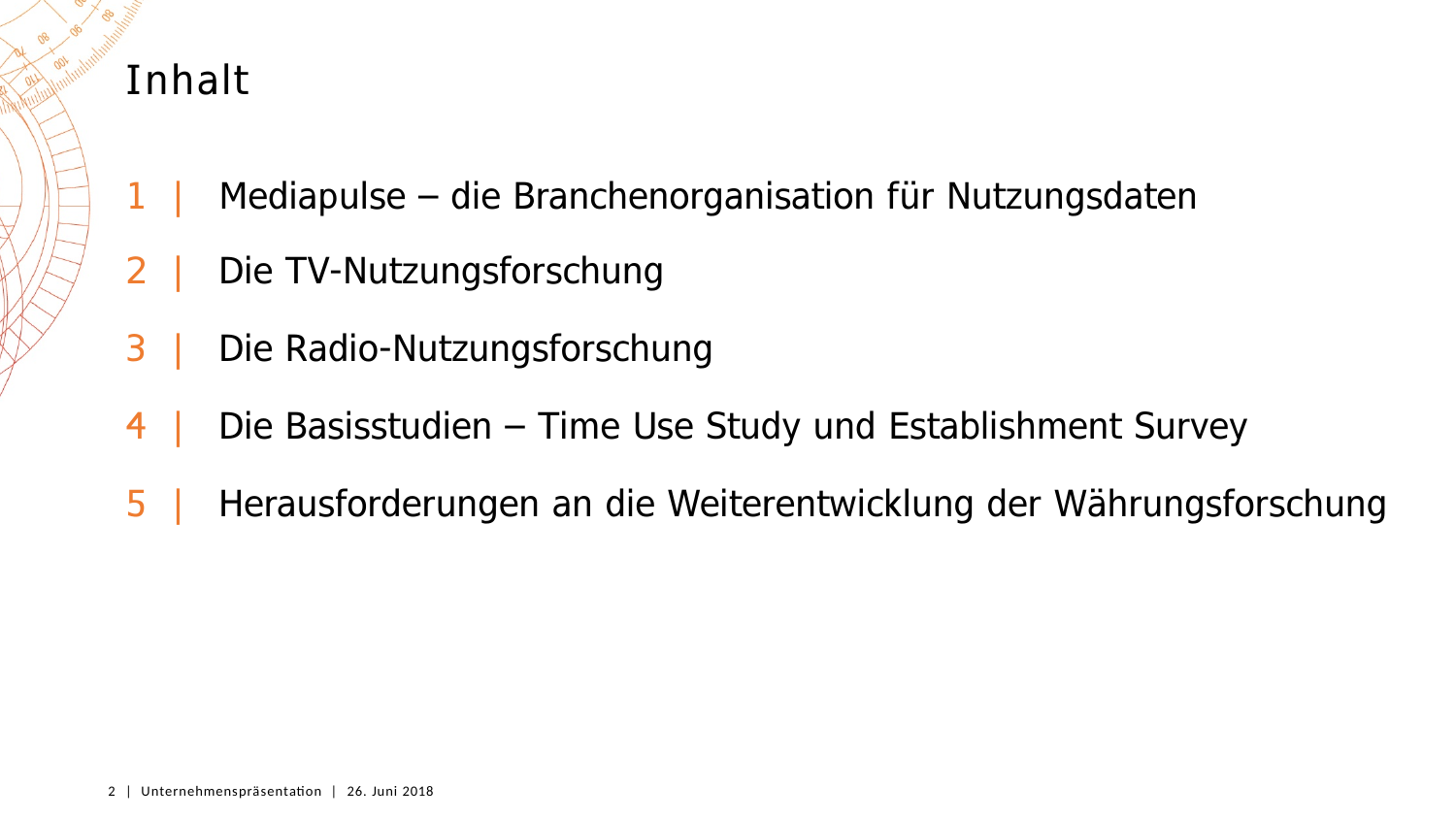

# Inhalt
1  |  Mediapulse – die Branchenorganisation für Nutzungsdaten
2  |  Die TV-Nutzungsforschung
3  |  Die Radio-Nutzungsforschung
4  |  Die Basisstudien – Time Use Study und Establishment Survey
5  |  Herausforderungen an die Weiterentwicklung der Währungsforschung